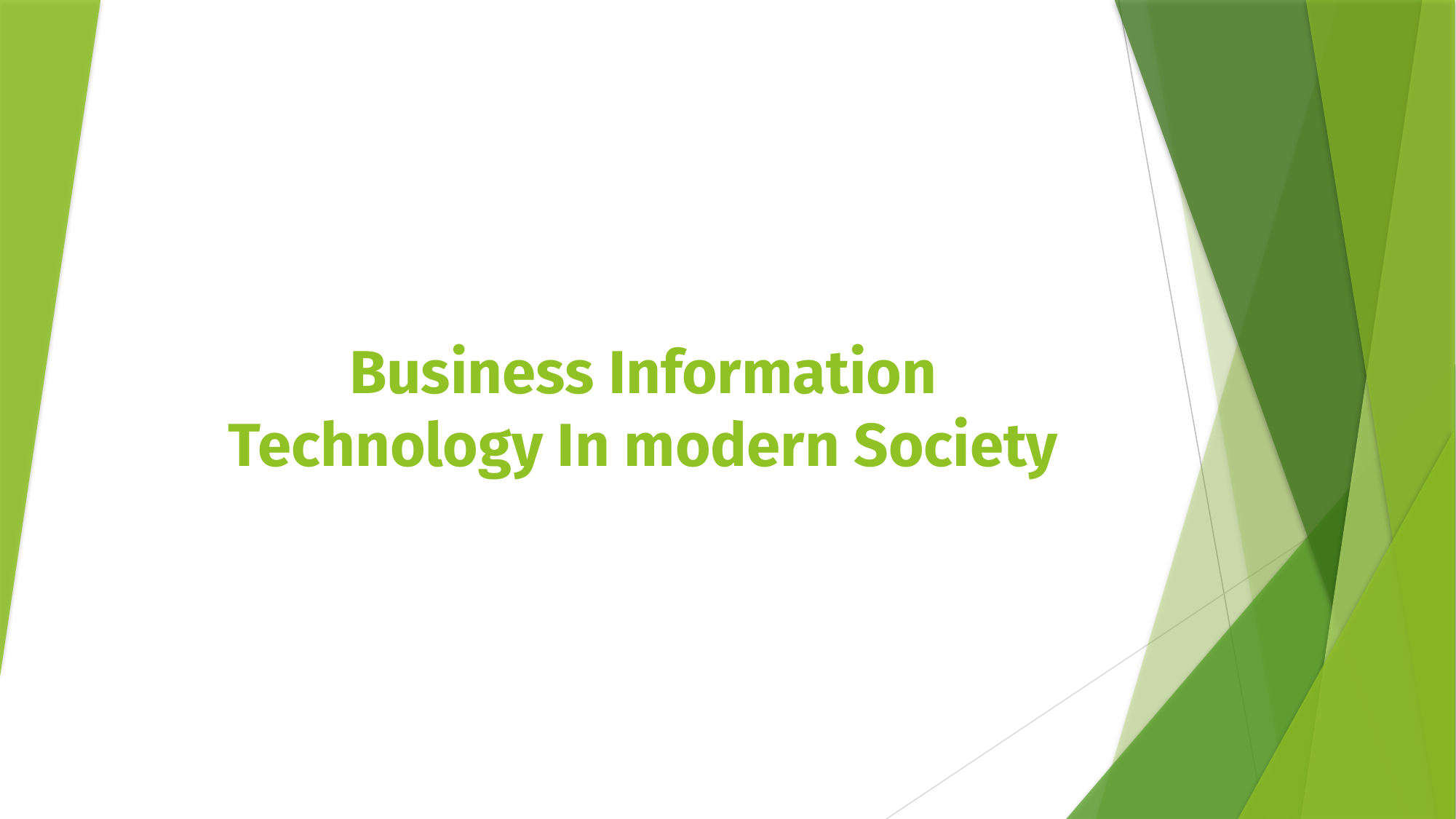

# Business Information Technology In modern Society